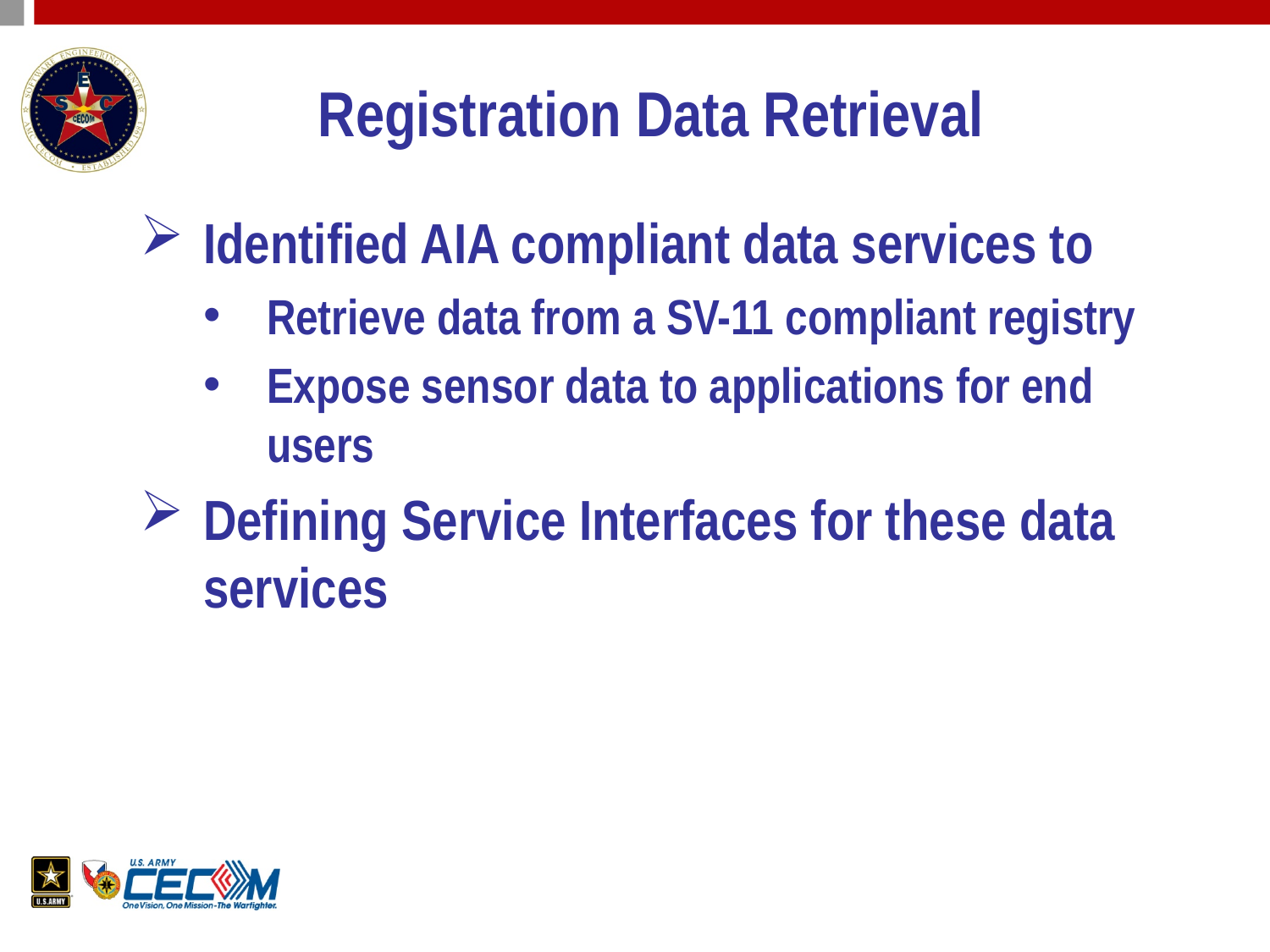

# Registration Data Retrieval
Identified AIA compliant data services to
Retrieve data from a SV-11 compliant registry
Expose sensor data to applications for end users
Defining Service Interfaces for these data services